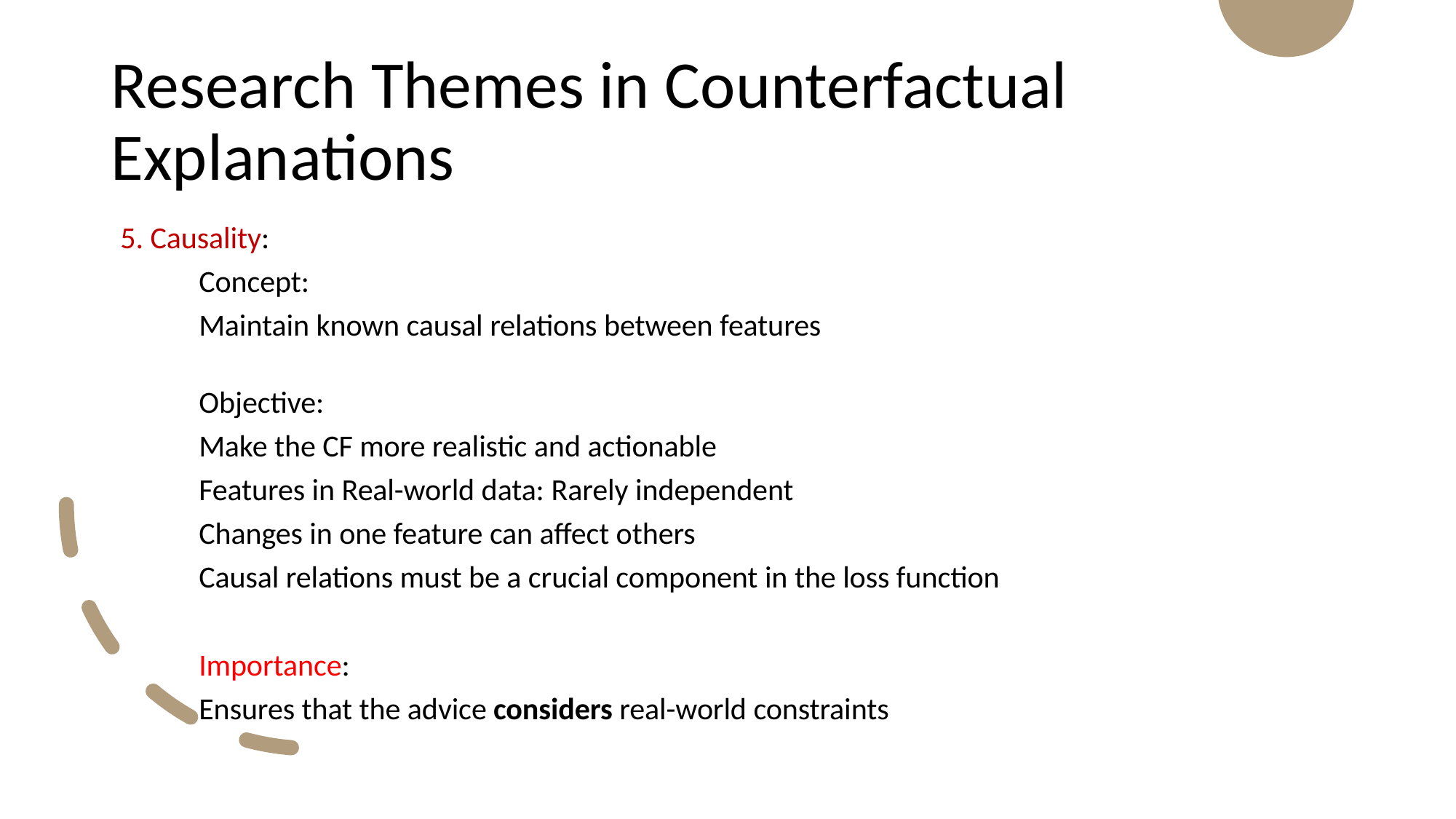

# Research Themes in Counterfactual Explanations
5. Causality:
	Concept:
		Maintain known causal relations between features
	Objective:
		Make the CF more realistic and actionable
		Features in Real-world data: Rarely independent
			Changes in one feature can affect others
		Causal relations must be a crucial component in the loss function

	Importance:
		Ensures that the advice considers real-world constraints